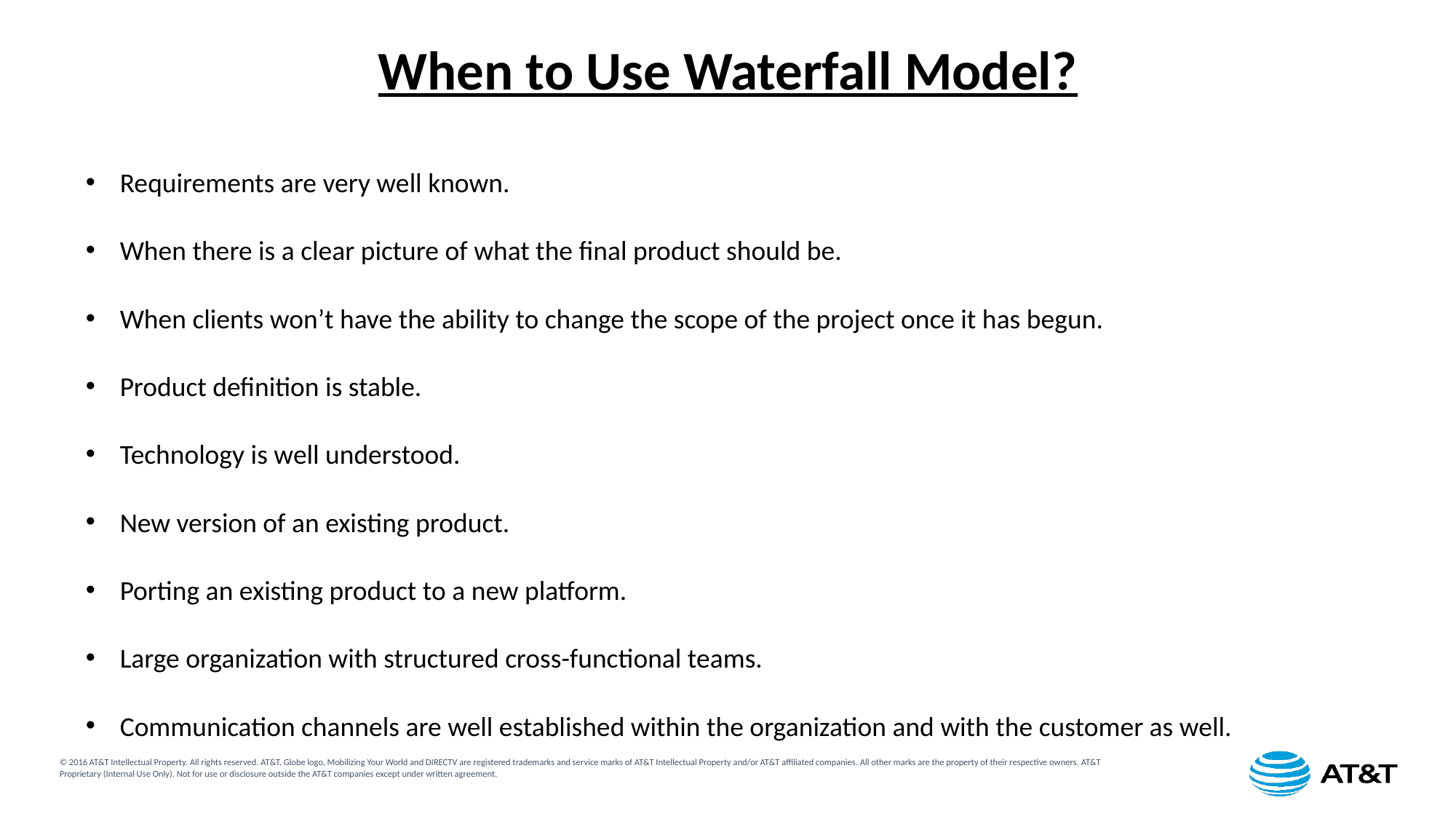

When to Use Waterfall Model?
Requirements are very well known.
When there is a clear picture of what the final product should be.
When clients won’t have the ability to change the scope of the project once it has begun.
Product definition is stable.
Technology is well understood.
New version of an existing product.
Porting an existing product to a new platform.
Large organization with structured cross-functional teams.
Communication channels are well established within the organization and with the customer as well.